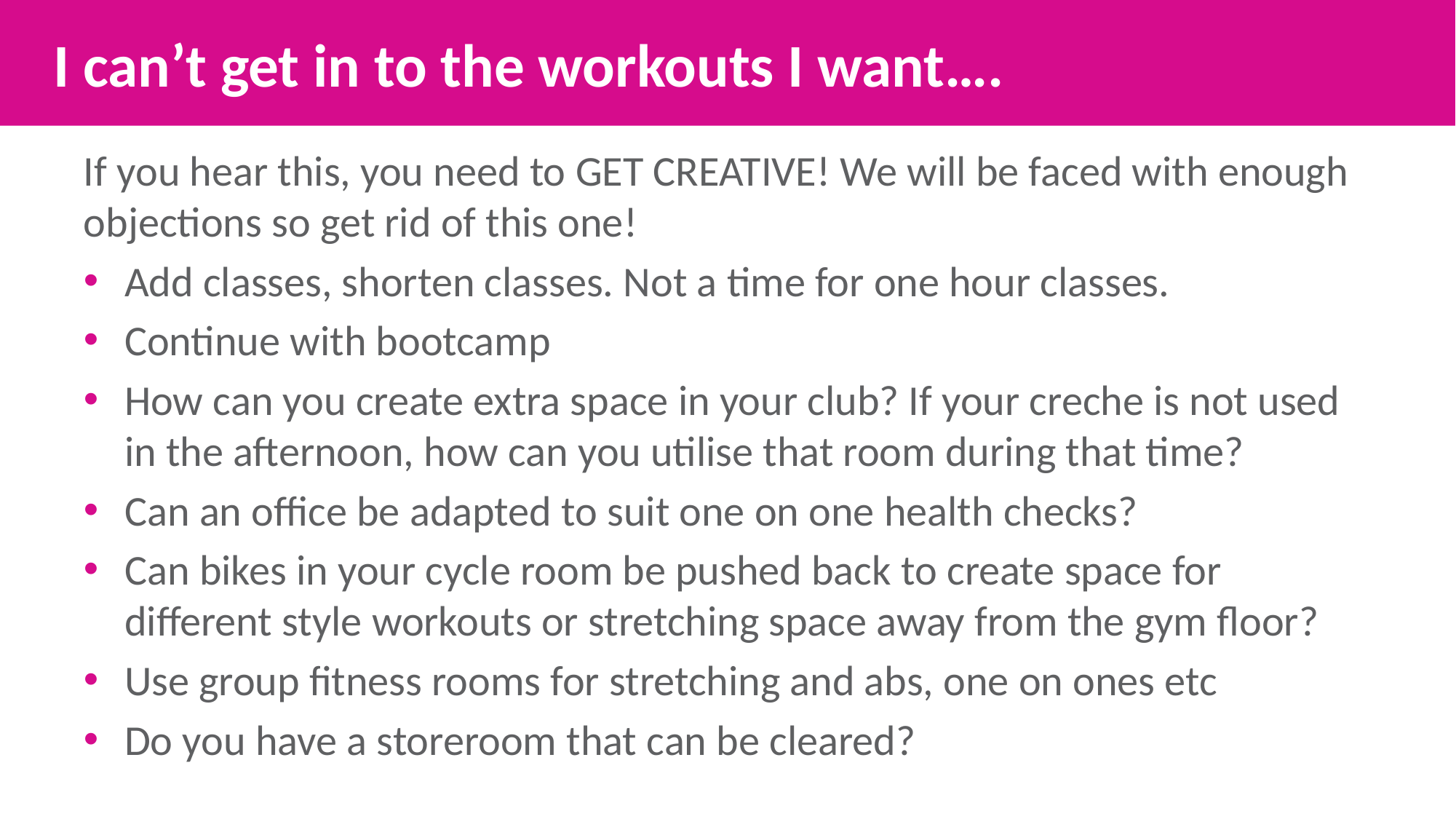

I can’t get in to the workouts I want….
If you hear this, you need to GET CREATIVE! We will be faced with enough objections so get rid of this one!
Add classes, shorten classes. Not a time for one hour classes.
Continue with bootcamp
How can you create extra space in your club? If your creche is not used in the afternoon, how can you utilise that room during that time?
Can an office be adapted to suit one on one health checks?
Can bikes in your cycle room be pushed back to create space for different style workouts or stretching space away from the gym floor?
Use group fitness rooms for stretching and abs, one on ones etc
Do you have a storeroom that can be cleared?